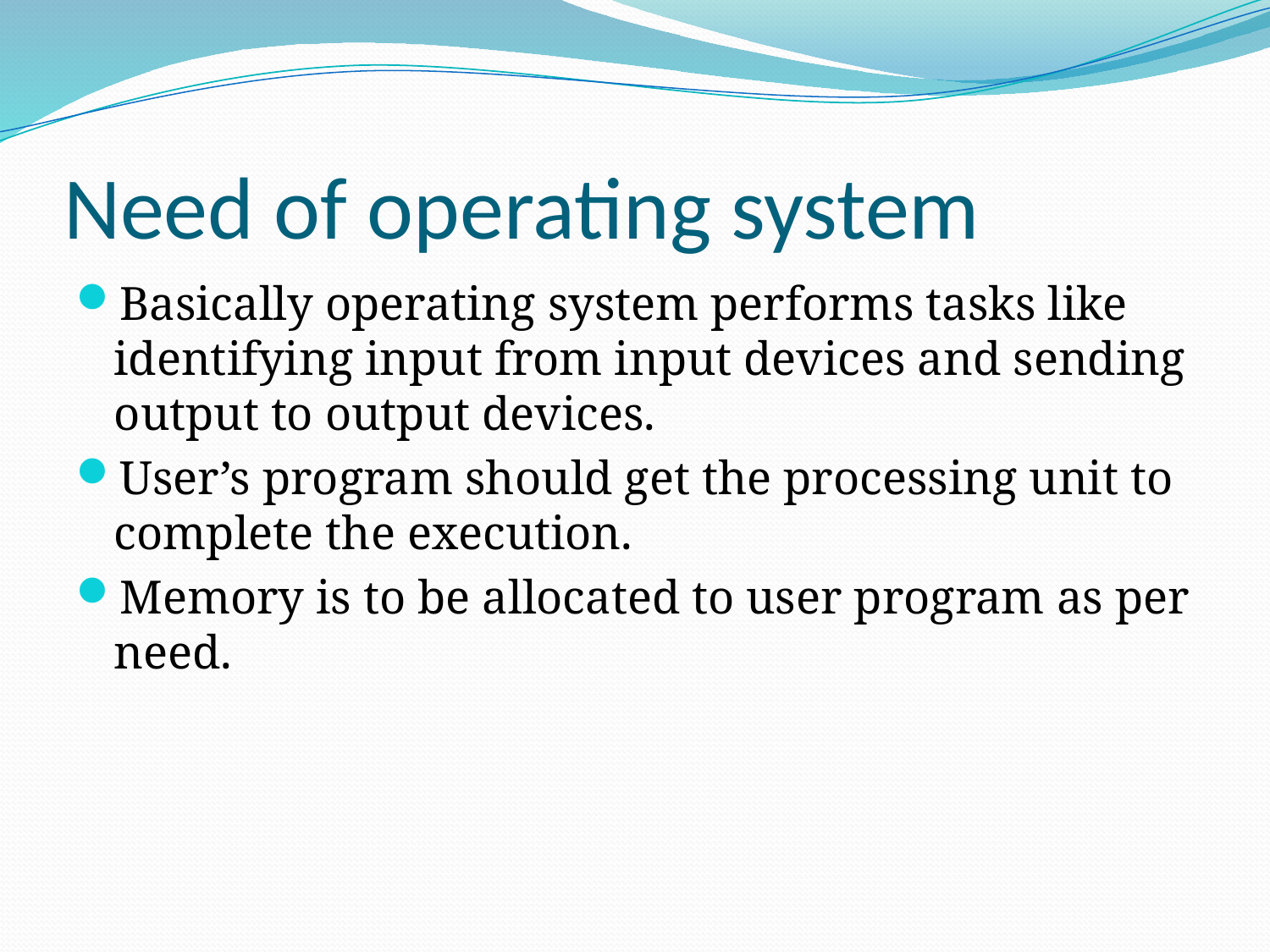

# Need of operating system
Basically operating system performs tasks like identifying input from input devices and sending output to output devices.
User’s program should get the processing unit to complete the execution.
Memory is to be allocated to user program as per need.